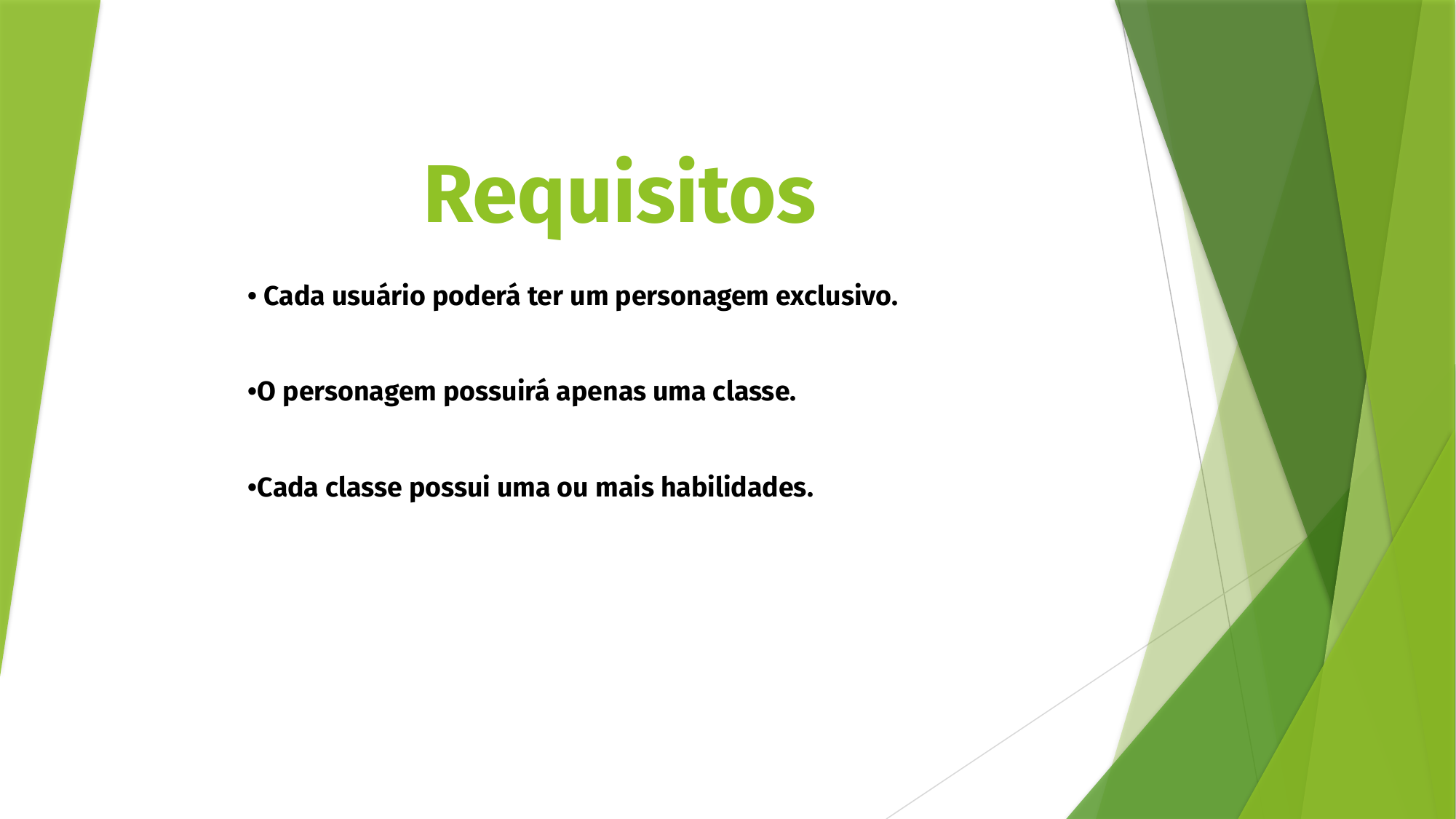

# Requisitos
• Cada usuário poderá ter um personagem exclusivo.

•O personagem possuirá apenas uma classe.

•Cada classe possui uma ou mais habilidades.